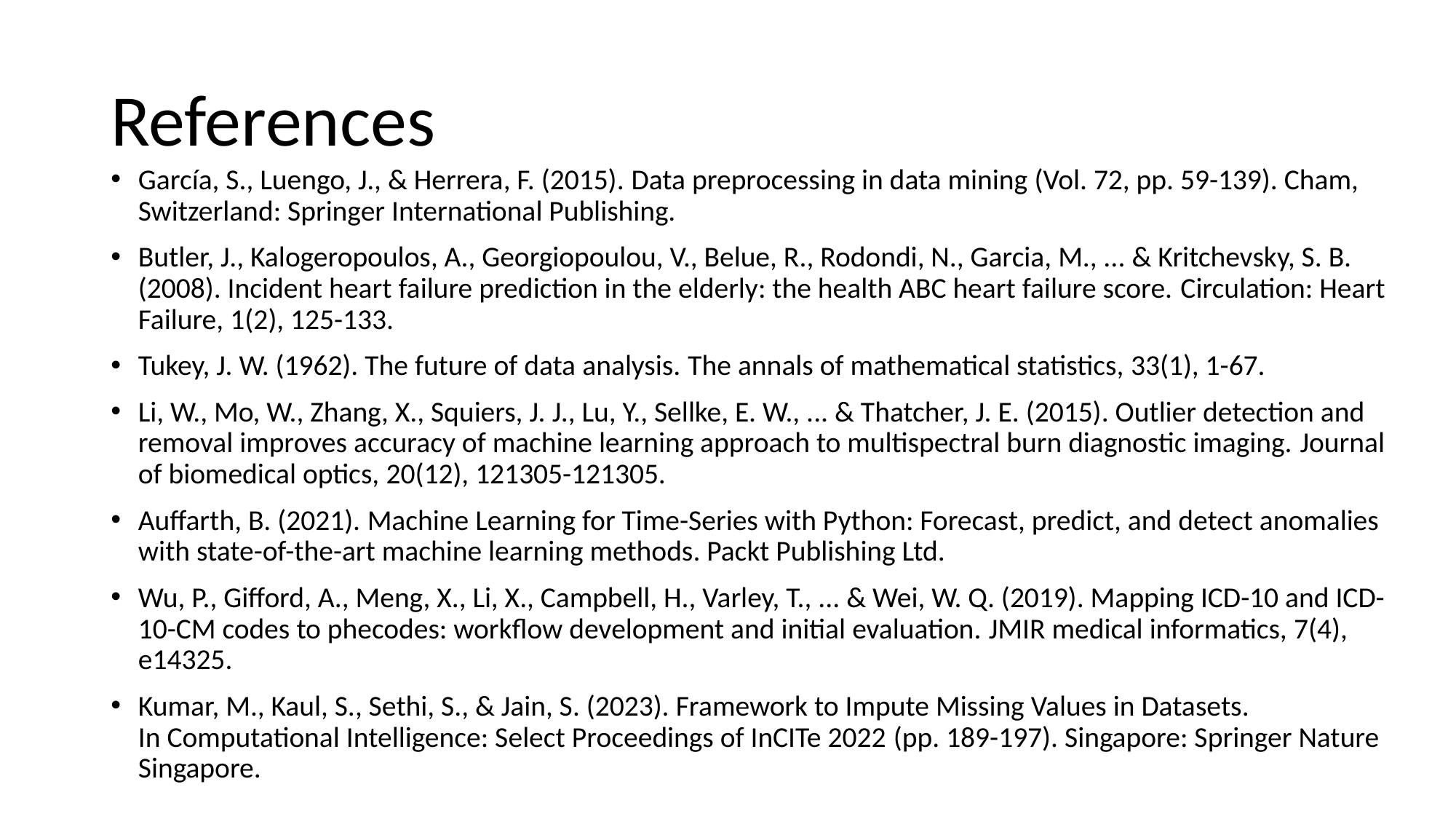

# References
García, S., Luengo, J., & Herrera, F. (2015). Data preprocessing in data mining (Vol. 72, pp. 59-139). Cham, Switzerland: Springer International Publishing.
Butler, J., Kalogeropoulos, A., Georgiopoulou, V., Belue, R., Rodondi, N., Garcia, M., ... & Kritchevsky, S. B. (2008). Incident heart failure prediction in the elderly: the health ABC heart failure score. Circulation: Heart Failure, 1(2), 125-133.
Tukey, J. W. (1962). The future of data analysis. The annals of mathematical statistics, 33(1), 1-67.
Li, W., Mo, W., Zhang, X., Squiers, J. J., Lu, Y., Sellke, E. W., ... & Thatcher, J. E. (2015). Outlier detection and removal improves accuracy of machine learning approach to multispectral burn diagnostic imaging. Journal of biomedical optics, 20(12), 121305-121305.
Auffarth, B. (2021). Machine Learning for Time-Series with Python: Forecast, predict, and detect anomalies with state-of-the-art machine learning methods. Packt Publishing Ltd.
Wu, P., Gifford, A., Meng, X., Li, X., Campbell, H., Varley, T., ... & Wei, W. Q. (2019). Mapping ICD-10 and ICD-10-CM codes to phecodes: workflow development and initial evaluation. JMIR medical informatics, 7(4), e14325.
Kumar, M., Kaul, S., Sethi, S., & Jain, S. (2023). Framework to Impute Missing Values in Datasets. In Computational Intelligence: Select Proceedings of InCITe 2022 (pp. 189-197). Singapore: Springer Nature Singapore.